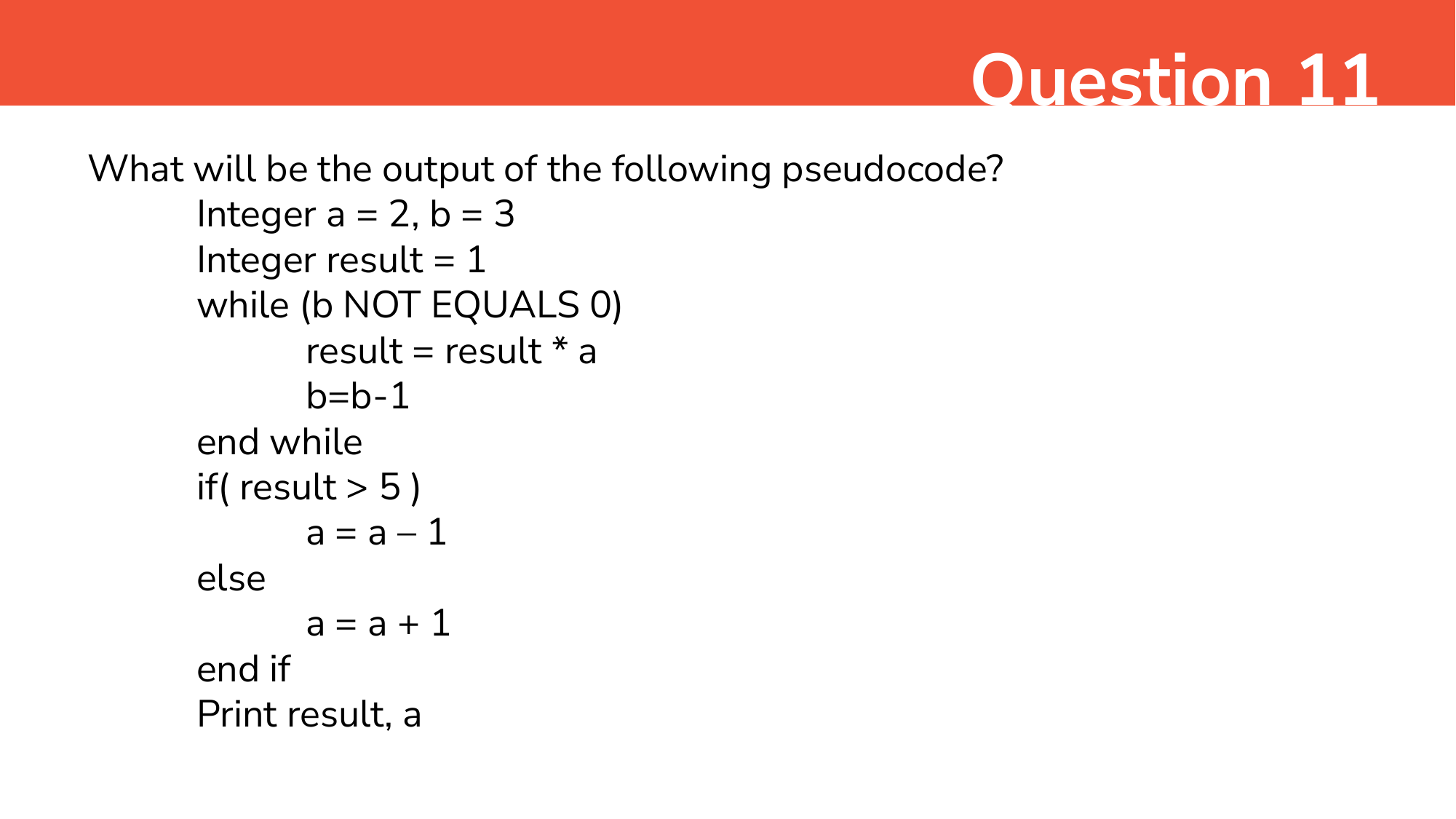

Question 11
What will be the output of the following pseudocode?
	Integer a = 2, b = 3
	Integer result = 1
	while (b NOT EQUALS 0)
		result = result * a
		b=b-1
	end while
	if( result > 5 )
		a = a – 1
	else
		a = a + 1
	end if
	Print result, a